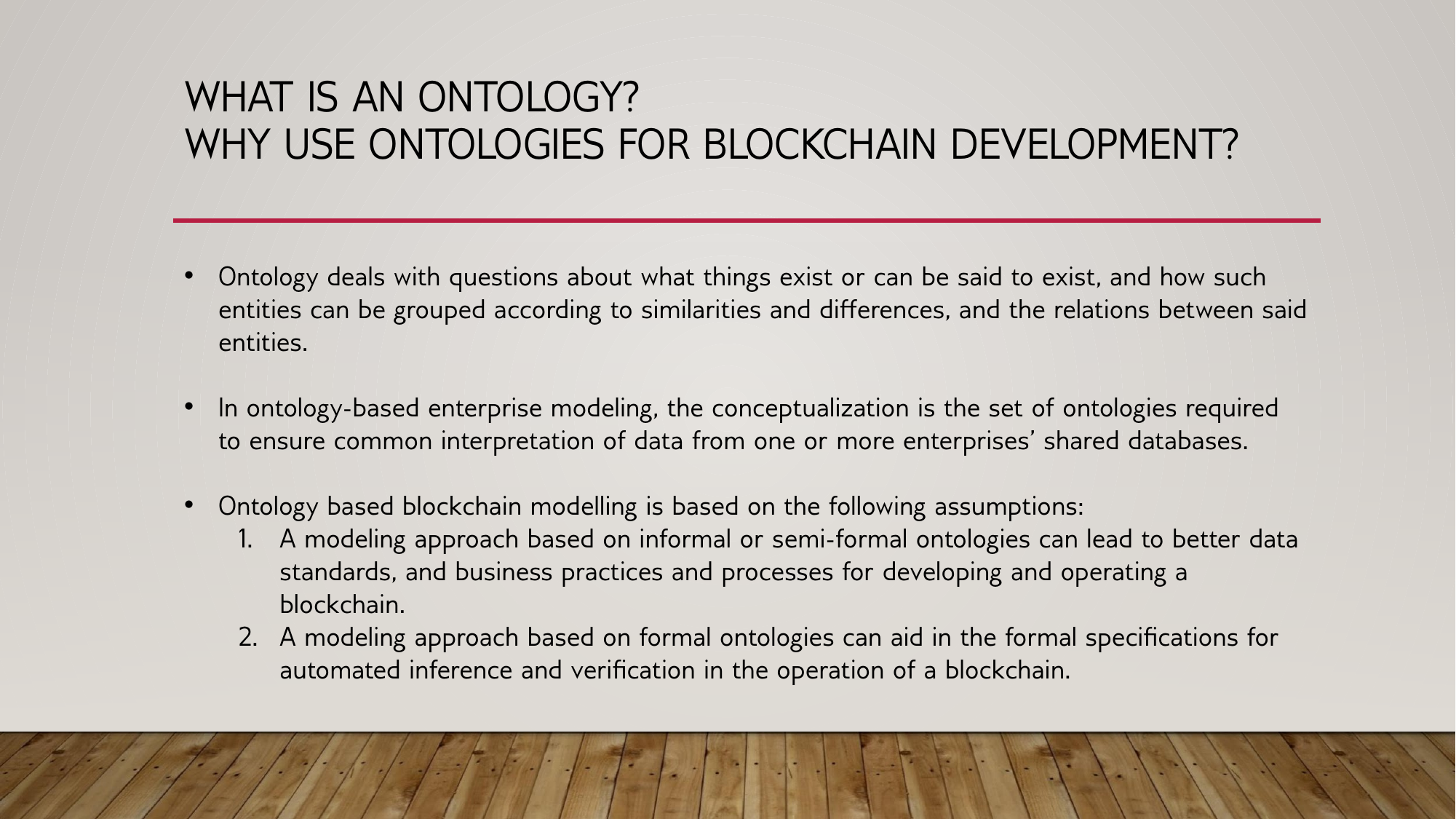

# WHAT IS AN ONTOLOGY? WHY USE ONTOLOGIES FOR BLOCKCHAIN DEVELOPMENT?
Ontology deals with questions about what things exist or can be said to exist, and how such entities can be grouped according to similarities and differences, and the relations between said entities.

In ontology-based enterprise modeling, the conceptualization is the set of ontologies required to ensure common interpretation of data from one or more enterprises’ shared databases.

Ontology based blockchain modelling is based on the following assumptions:
A modeling approach based on informal or semi-formal ontologies can lead to better data standards, and business practices and processes for developing and operating a blockchain.
A modeling approach based on formal ontologies can aid in the formal specifications for automated inference and verification in the operation of a blockchain.